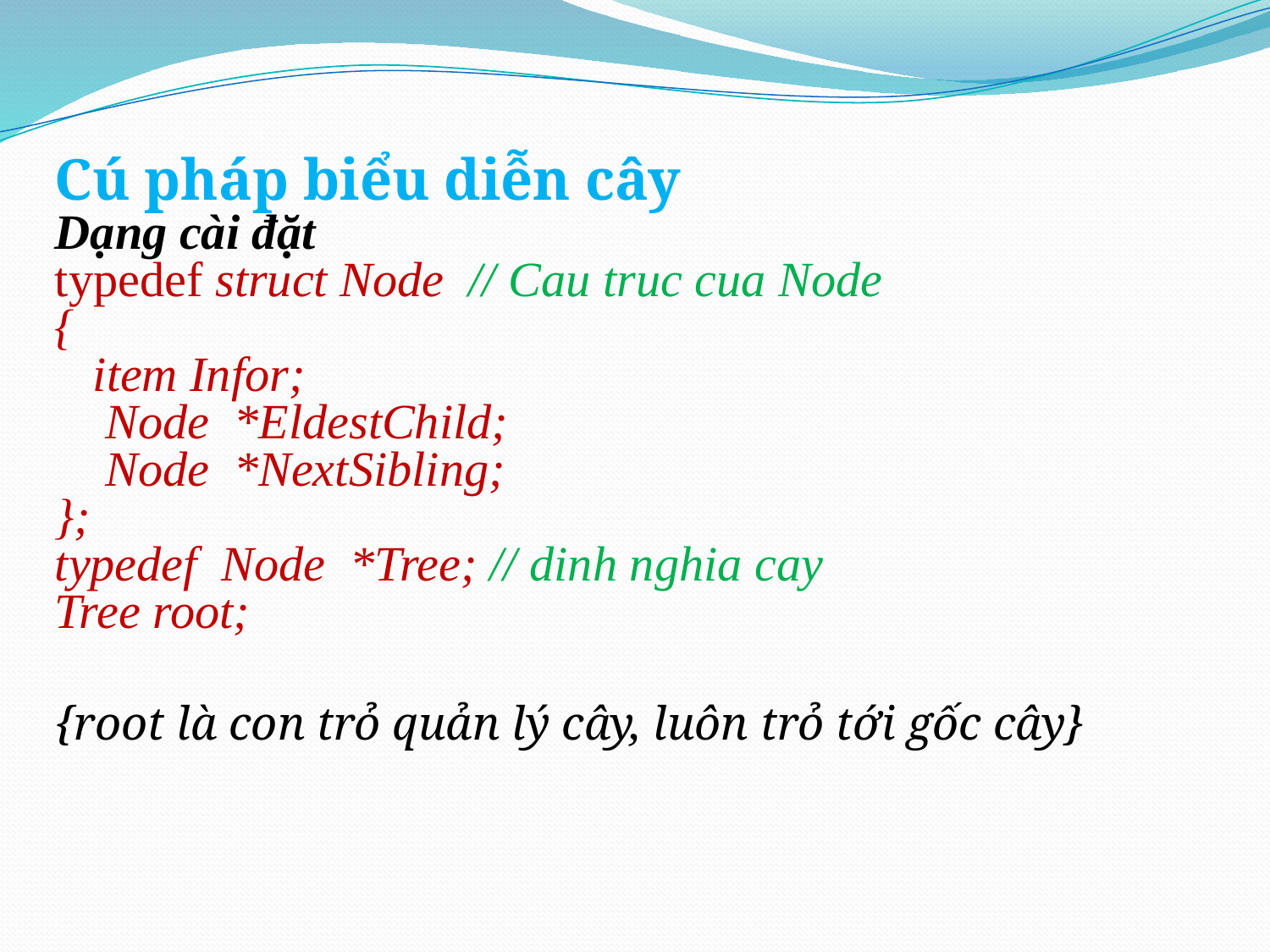

Cú pháp biểu diễn cây
Dạng cài đặt
typedef struct Node  // Cau truc cua Node
{
	item Infor;
	 Node  *EldestChild;
	 Node  *NextSibling;
};
typedef  Node  *Tree; // dinh nghia cay
Tree root;

{root là con trỏ quản lý cây, luôn trỏ tới gốc cây}